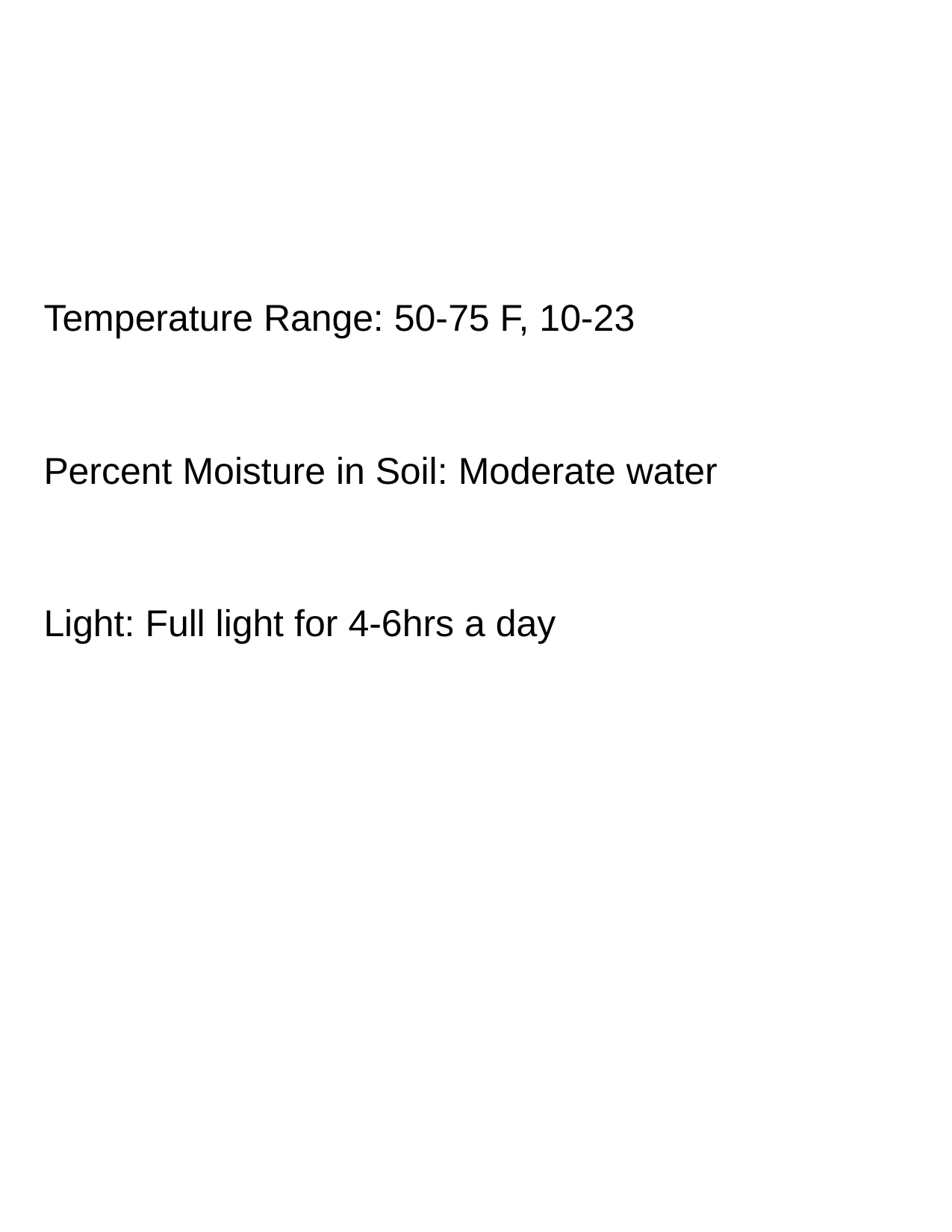

#
Temperature Range: 50-75 F, 10-23

Percent Moisture in Soil: Moderate water

Light: Full light for 4-6hrs a day